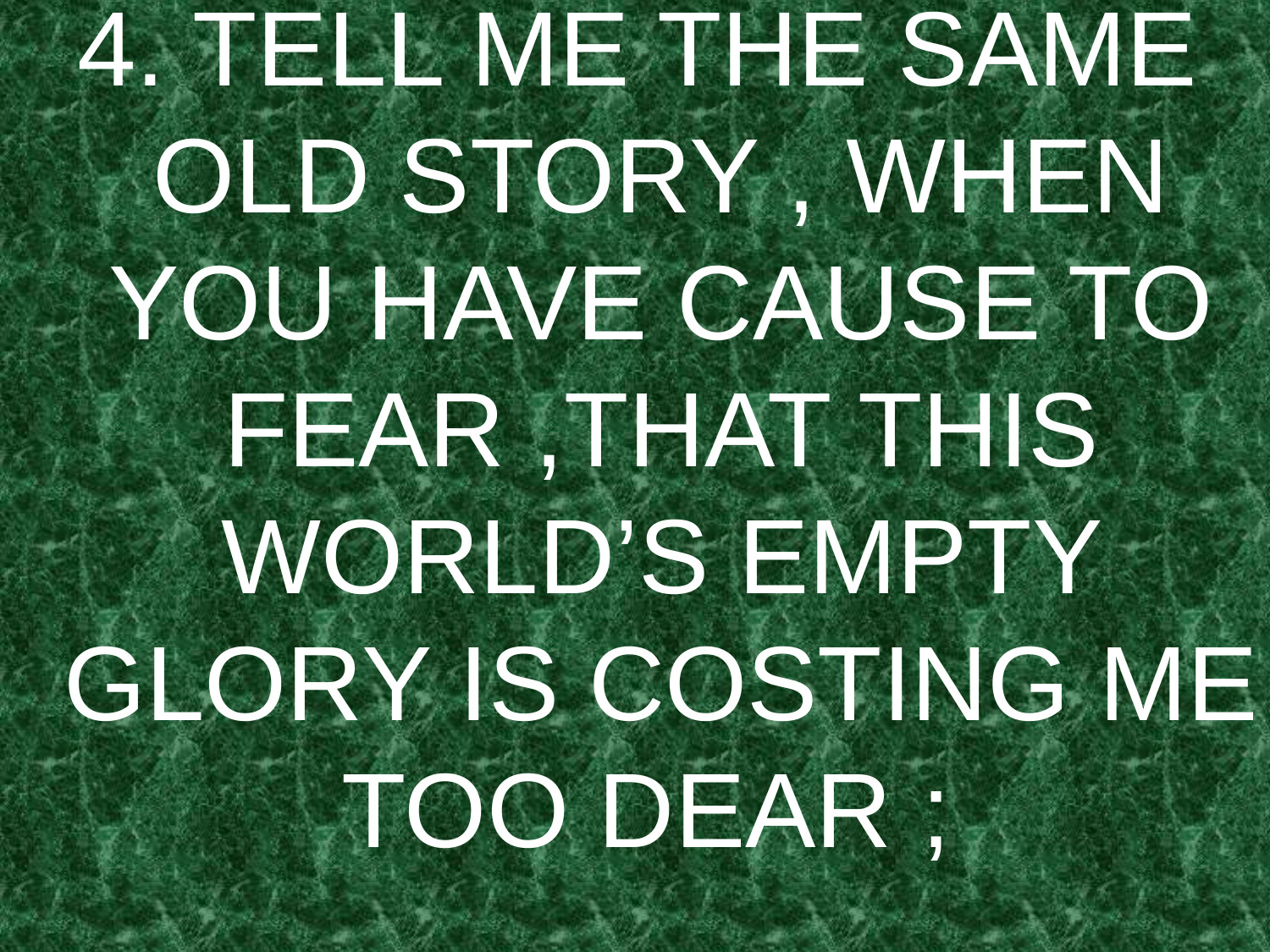

4. TELL ME THE SAME OLD STORY , WHEN YOU HAVE CAUSE TO FEAR ,THAT THIS WORLD’S EMPTY GLORY IS COSTING ME TOO DEAR ;